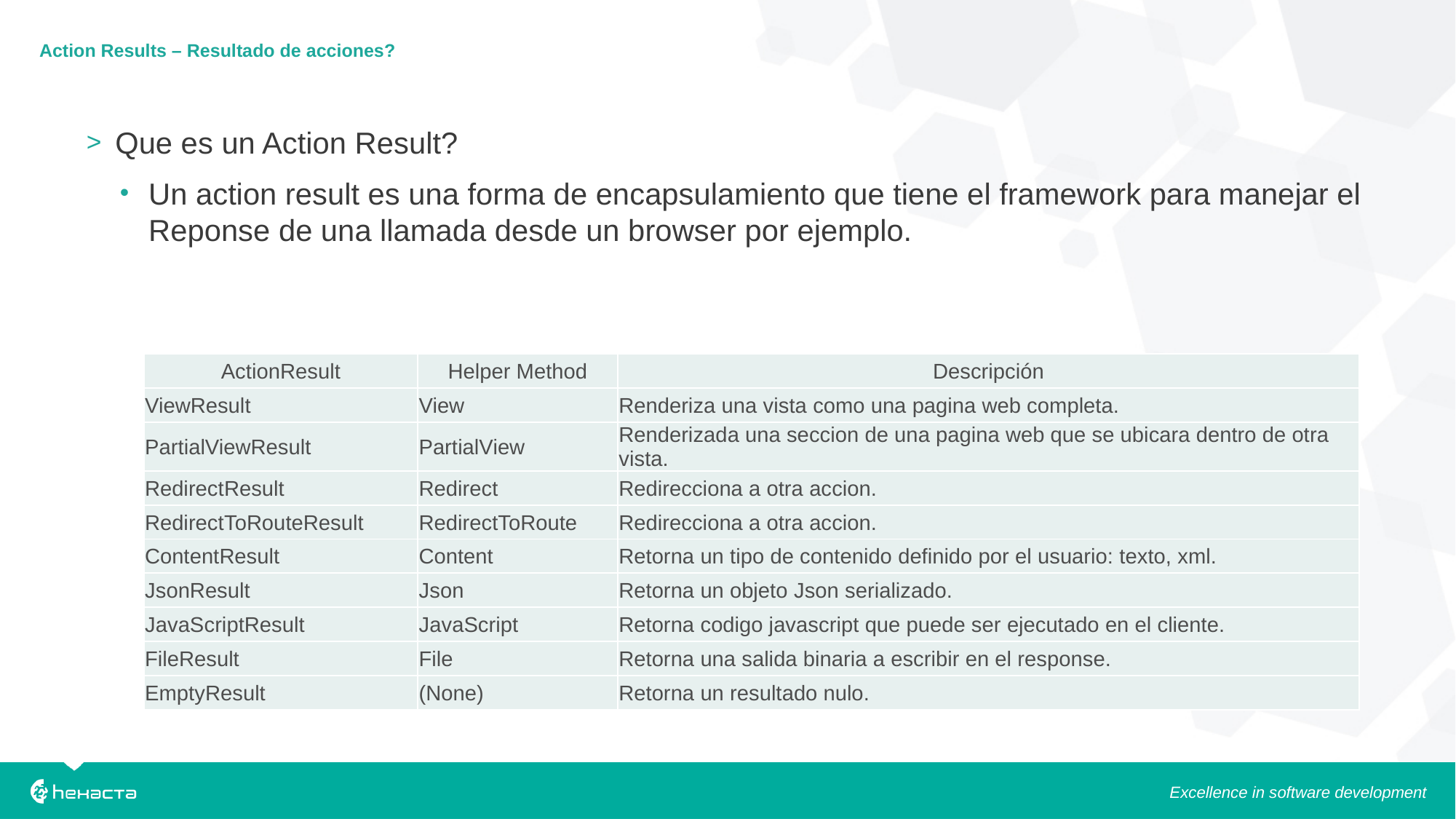

# Action Results – Resultado de acciones?
Que es un Action Result?
Un action result es una forma de encapsulamiento que tiene el framework para manejar el Reponse de una llamada desde un browser por ejemplo.

| ActionResult | Helper Method | Descripción |
| --- | --- | --- |
| ViewResult | View | Renderiza una vista como una pagina web completa. |
| PartialViewResult | PartialView | Renderizada una seccion de una pagina web que se ubicara dentro de otra vista. |
| RedirectResult | Redirect | Redirecciona a otra accion. |
| RedirectToRouteResult | RedirectToRoute | Redirecciona a otra accion. |
| ContentResult | Content | Retorna un tipo de contenido definido por el usuario: texto, xml. |
| JsonResult | Json | Retorna un objeto Json serializado. |
| JavaScriptResult | JavaScript | Retorna codigo javascript que puede ser ejecutado en el cliente. |
| FileResult | File | Retorna una salida binaria a escribir en el response. |
| EmptyResult | (None) | Retorna un resultado nulo. |